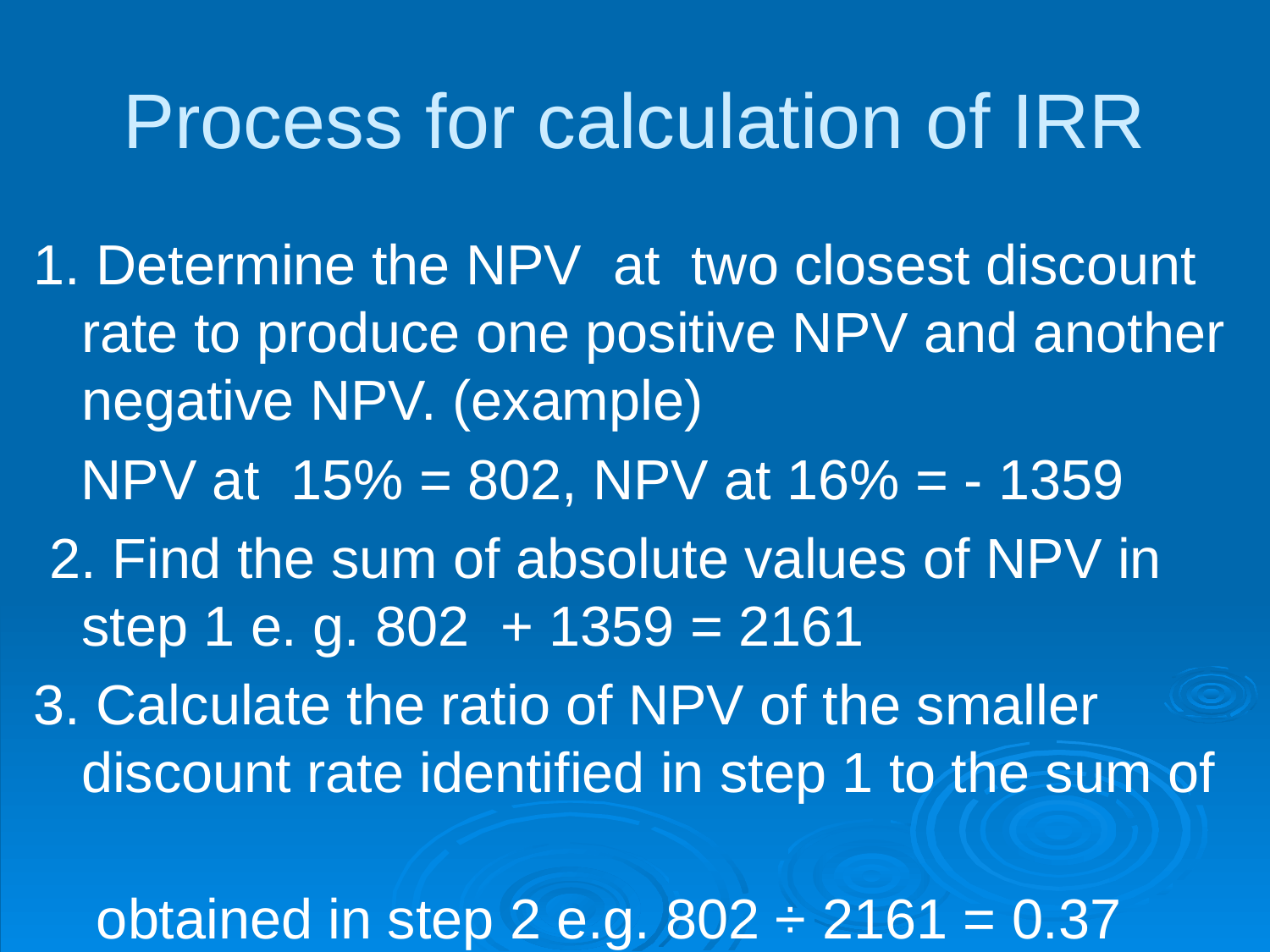

Process for calculation of IRR
1. Determine the NPV  at  two closest discount rate to produce one positive NPV and another negative NPV. (example)
   NPV at  15% = 802, NPV at 16% = - 1359
 2. Find the sum of absolute values of NPV in step 1 e. g. 802  + 1359 = 2161
3. Calculate the ratio of NPV of the smaller discount rate identified in step 1 to the sum of
    obtained in step 2 e.g. 802 ÷ 2161 = 0.37